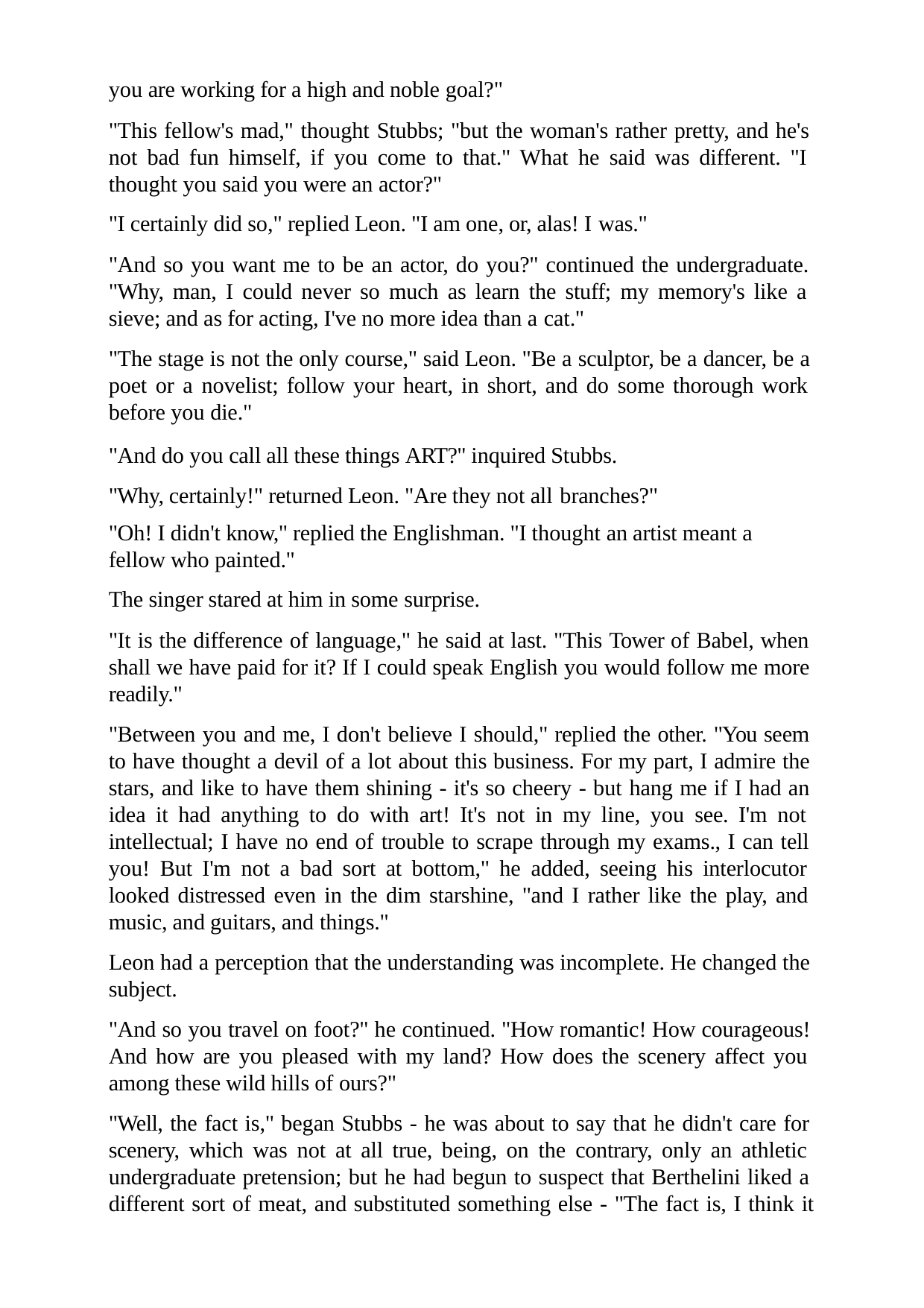

you are working for a high and noble goal?"
"This fellow's mad," thought Stubbs; "but the woman's rather pretty, and he's  not bad fun himself, if you come to that." What he said was different. "I  thought you said you were an actor?"
"I certainly did so," replied Leon. "I am one, or, alas! I was."
"And so you want me to be an actor, do you?" continued the undergraduate.  "Why, man, I could never so much as learn the stuff; my memory's like a  sieve; and as for acting, I've no more idea than a cat."
"The stage is not the only course," said Leon. "Be a sculptor, be a dancer, be a  poet or a novelist; follow your heart, in short, and do some thorough work  before you die."
"And do you call all these things ART?" inquired Stubbs.  "Why, certainly!" returned Leon. "Are they not all branches?"
"Oh! I didn't know," replied the Englishman. "I thought an artist meant a  fellow who painted."
The singer stared at him in some surprise.
"It is the difference of language," he said at last. "This Tower of Babel, when  shall we have paid for it? If I could speak English you would follow me more  readily."
"Between you and me, I don't believe I should," replied the other. "You seem  to have thought a devil of a lot about this business. For my part, I admire the  stars, and like to have them shining - it's so cheery - but hang me if I had an  idea it had anything to do with art! It's not in my line, you see. I'm not  intellectual; I have no end of trouble to scrape through my exams., I can tell  you! But I'm not a bad sort at bottom," he added, seeing his interlocutor  looked distressed even in the dim starshine, "and I rather like the play, and  music, and guitars, and things."
Leon had a perception that the understanding was incomplete. He changed the  subject.
"And so you travel on foot?" he continued. "How romantic! How courageous!  And how are you pleased with my land? How does the scenery affect you  among these wild hills of ours?"
"Well, the fact is," began Stubbs - he was about to say that he didn't care for  scenery, which was not at all true, being, on the contrary, only an athletic  undergraduate pretension; but he had begun to suspect that Berthelini liked a  different sort of meat, and substituted something else - "The fact is, I think it